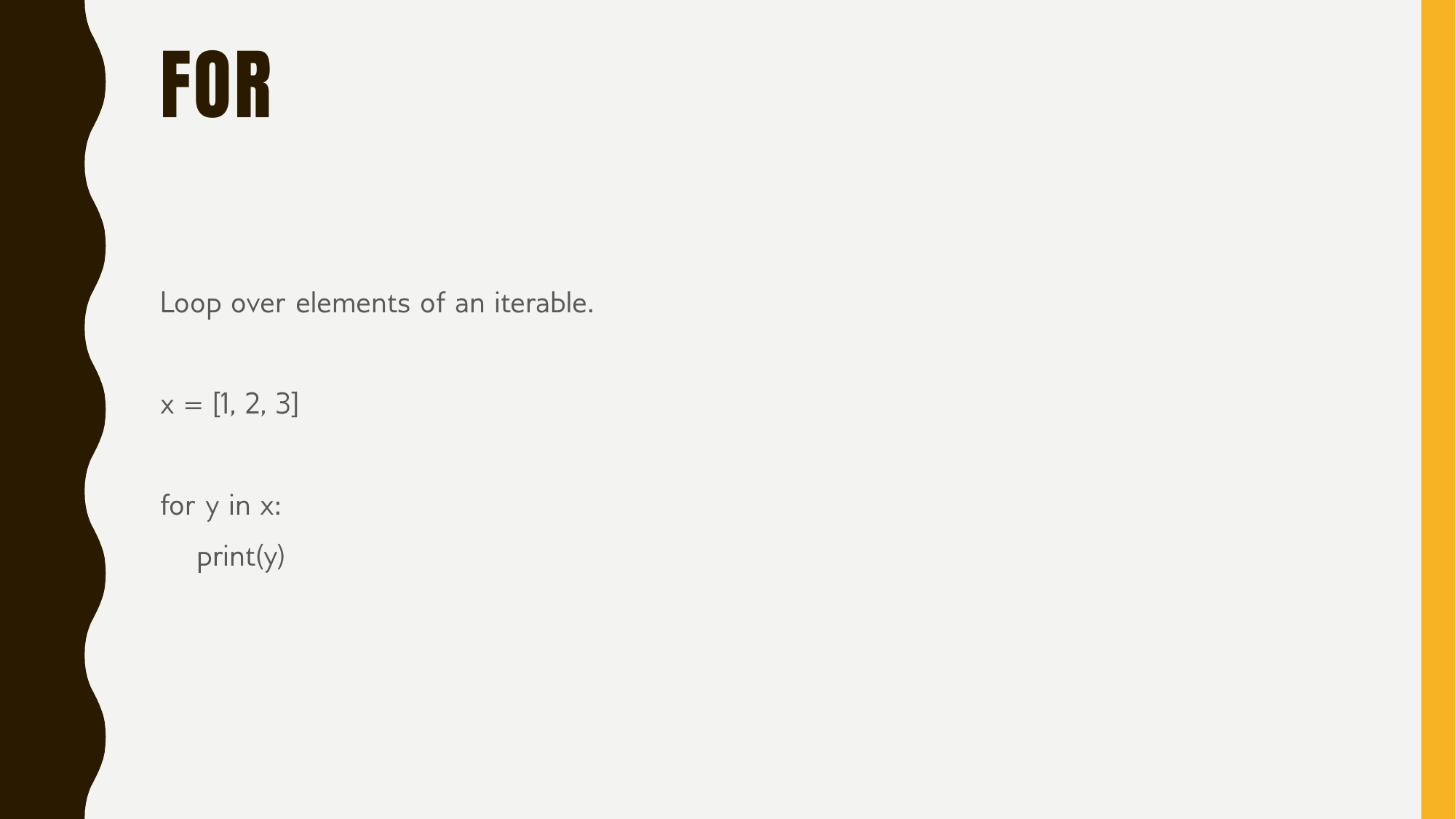

# For
Loop over elements of an iterable.

x = [1, 2, 3]

for y in x:
    print(y)